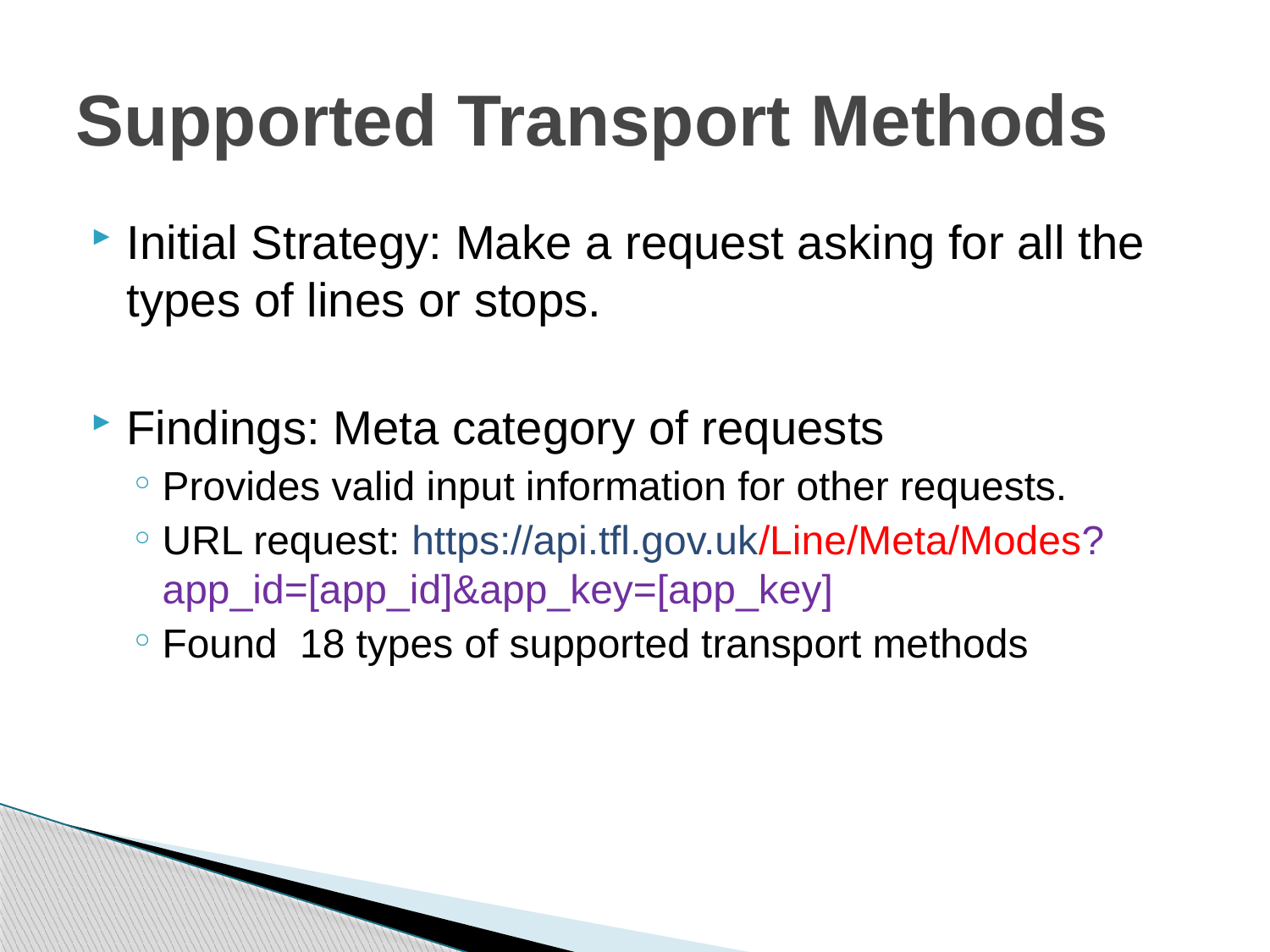

# Supported Transport Methods
Initial Strategy: Make a request asking for all the types of lines or stops.

Findings: Meta category of requests
Provides valid input information for other requests.
URL request: https://api.tfl.gov.uk/Line/Meta/Modes?app_id=[app_id]&app_key=[app_key]
Found  18 types of supported transport methods